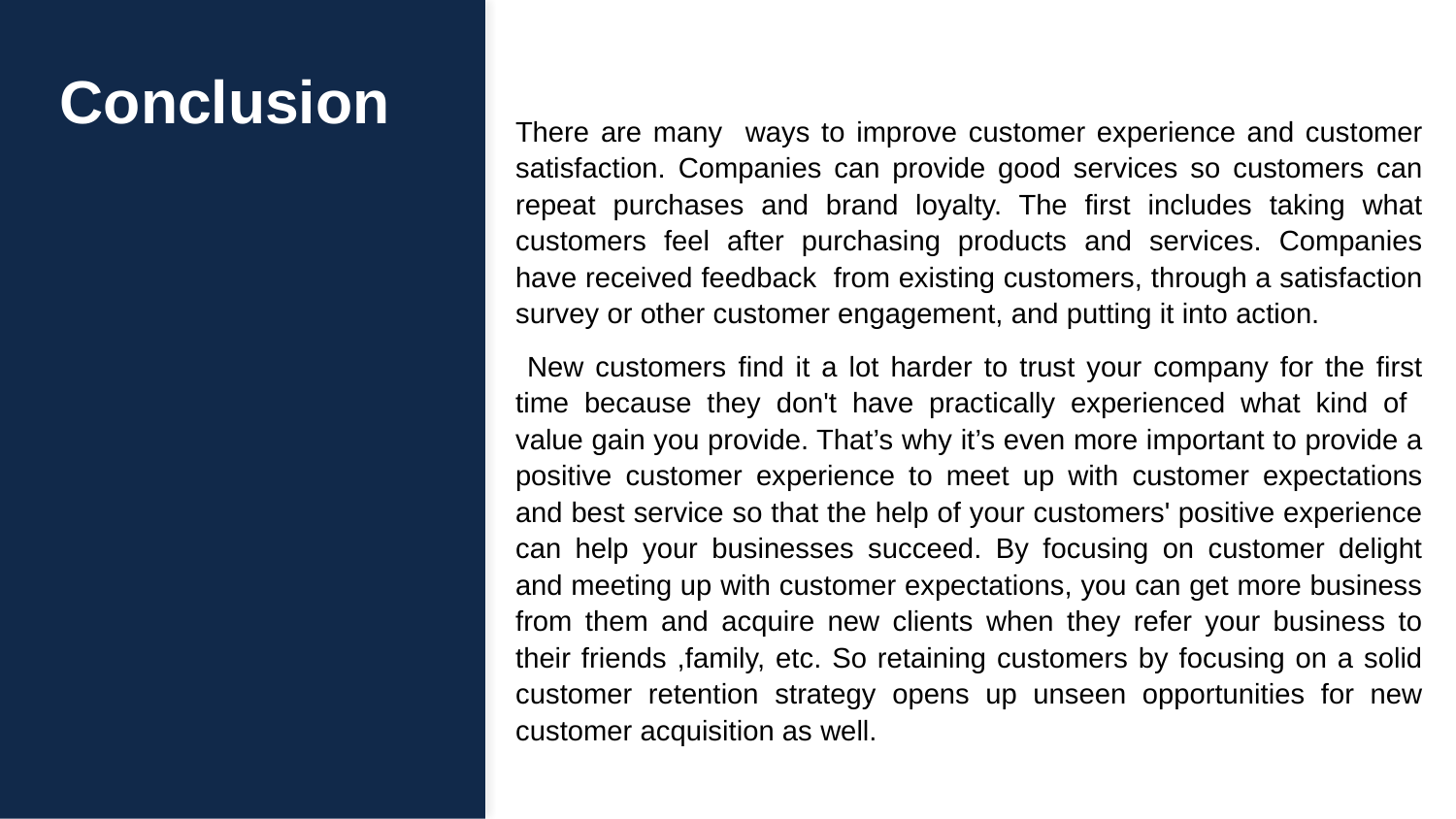

# Conclusion
There are many  ways to improve customer experience and customer satisfaction. Companies can provide good services so customers can repeat purchases and brand loyalty. The first includes taking what customers feel after purchasing products and services. Companies have received feedback  from existing customers, through a satisfaction survey or other customer engagement, and putting it into action.
 New customers find it a lot harder to trust your company for the first time because they don't have practically experienced what kind of  value gain you provide. That’s why it’s even more important to provide a positive customer experience to meet up with customer expectations and best service so that the help of your customers' positive experience can help your businesses succeed. By focusing on customer delight and meeting up with customer expectations, you can get more business from them and acquire new clients when they refer your business to their friends ,family, etc. So retaining customers by focusing on a solid customer retention strategy opens up unseen opportunities for new customer acquisition as well.